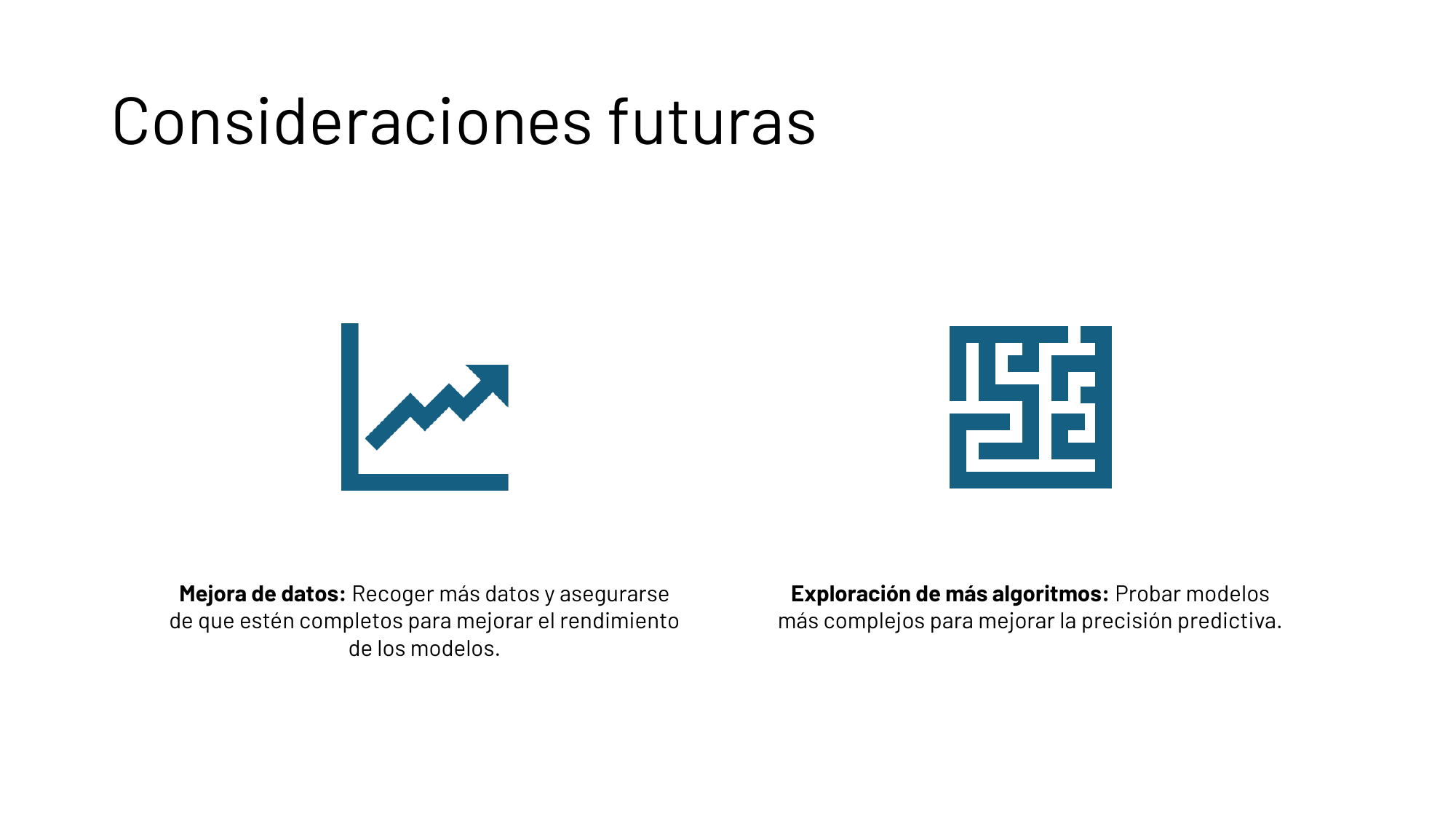

# Consideraciones futuras
Mejora de datos: Recoger más datos y asegurarse de que estén completos para mejorar el rendimiento de los modelos.
Exploración de más algoritmos: Probar modelos más complejos para mejorar la precisión predictiva.